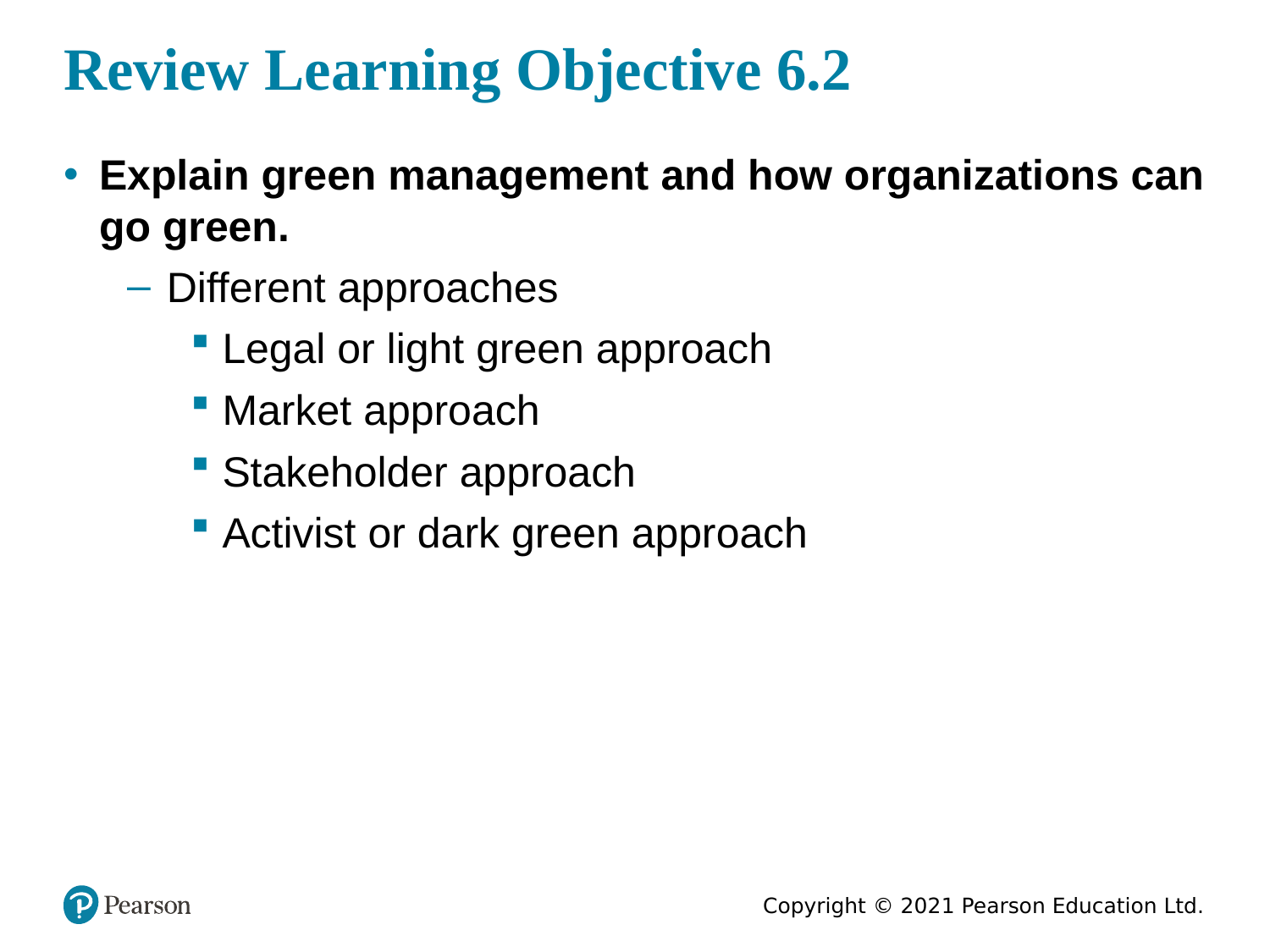

# Review Learning Objective 6.2
Explain green management and how organizations can go green.
Different approaches
Legal or light green approach
Market approach
Stakeholder approach
Activist or dark green approach